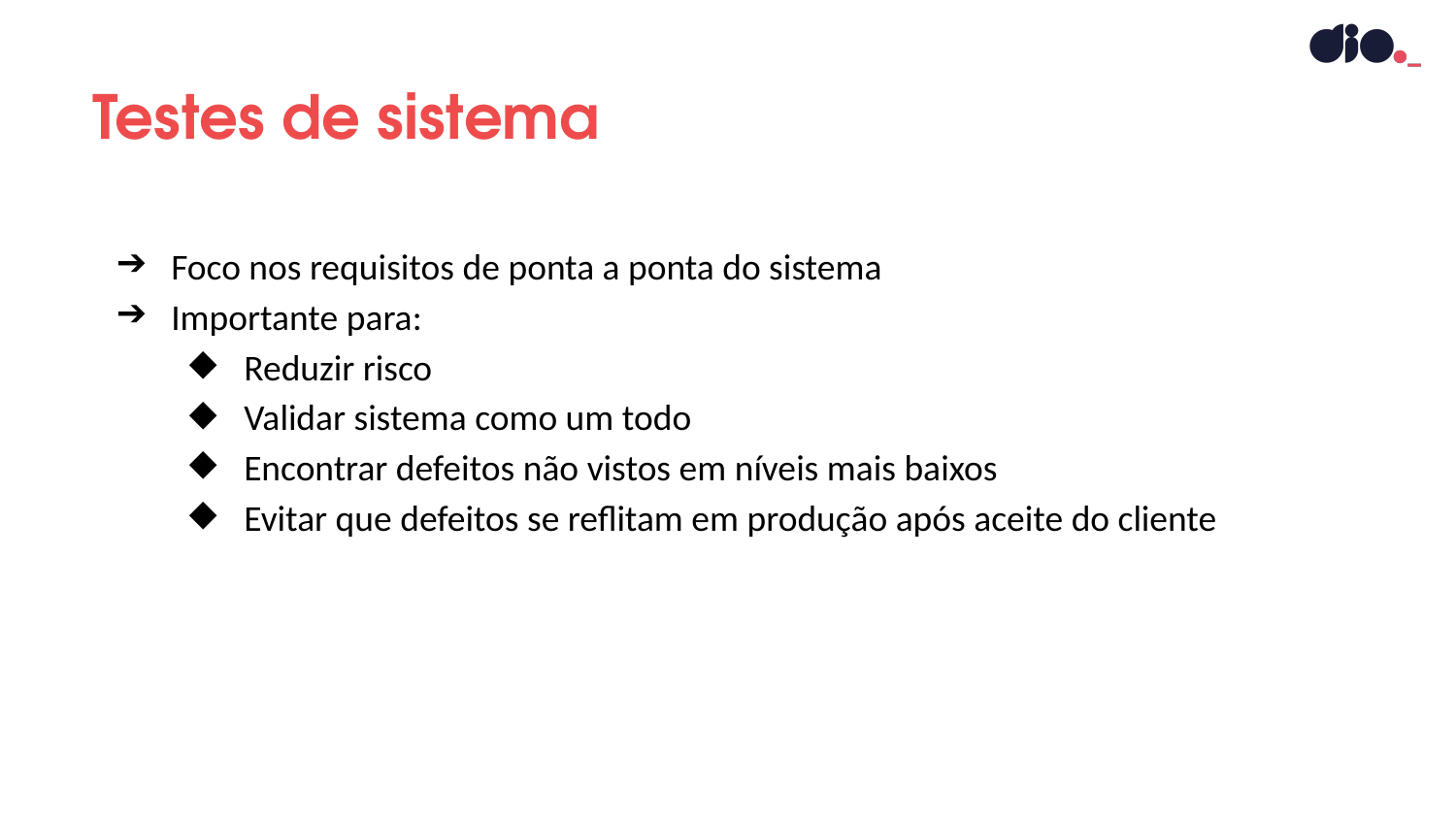

Testes de sistema

Foco nos requisitos de ponta a ponta do sistema
Importante para:
Reduzir risco
Validar sistema como um todo
Encontrar defeitos não vistos em níveis mais baixos
Evitar que defeitos se reflitam em produção após aceite do cliente